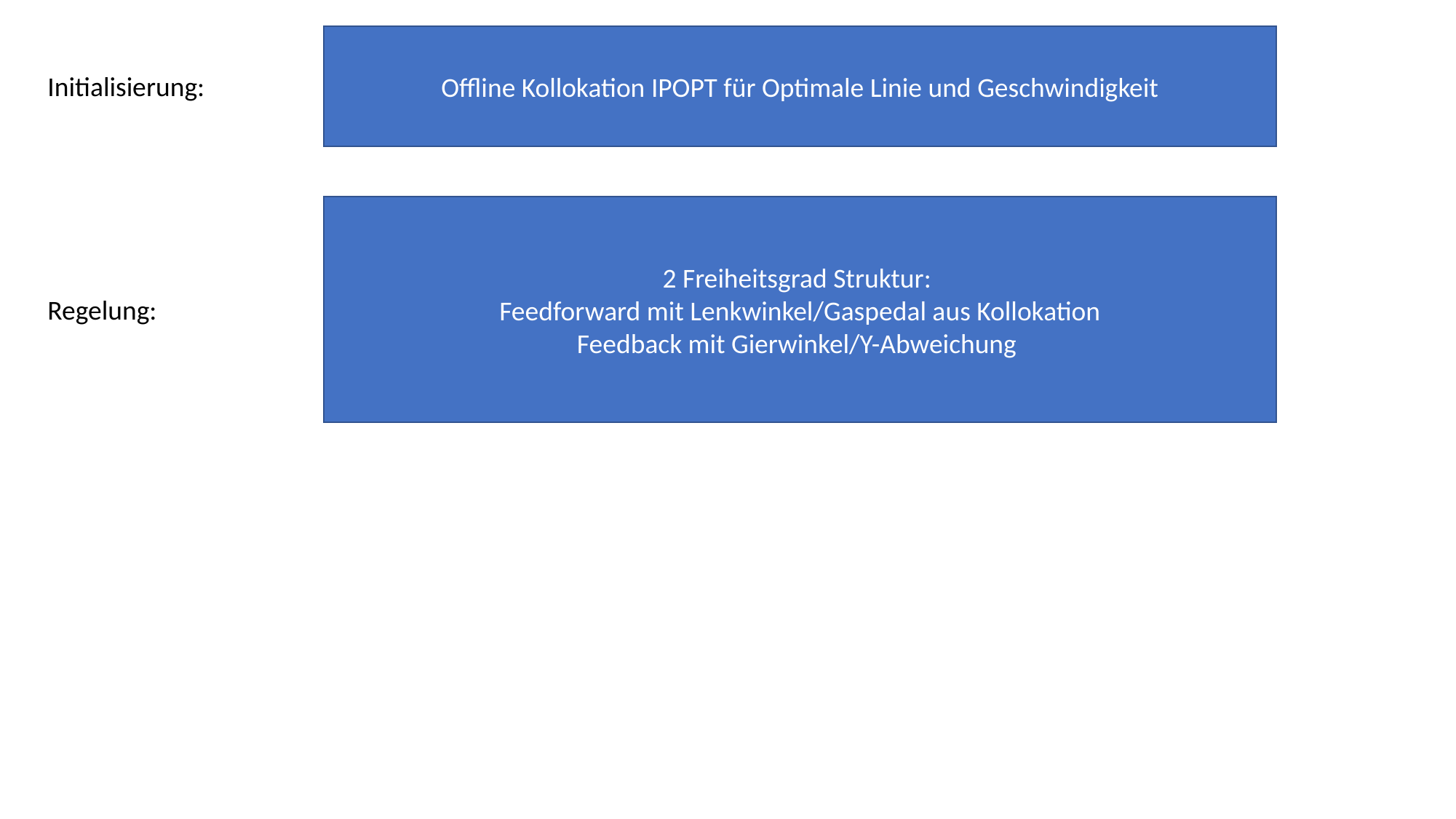

Offline Kollokation IPOPT für Optimale Linie und Geschwindigkeit
Initialisierung:
2 Freiheitsgrad Struktur:
Feedforward mit Lenkwinkel/Gaspedal aus Kollokation
Feedback mit Gierwinkel/Y-Abweichung
Regelung: